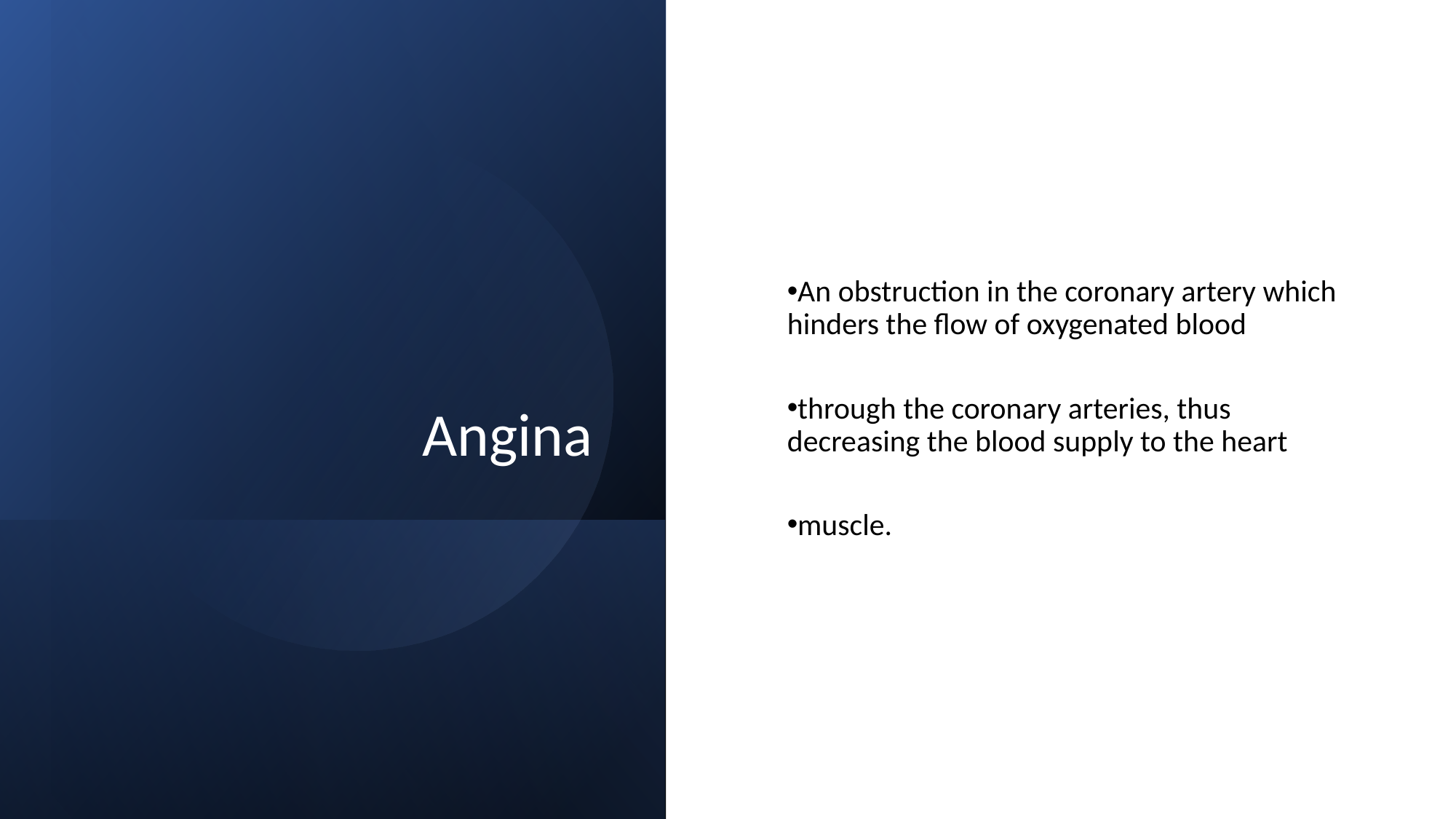

# Angina

An obstruction in the coronary artery which hinders the flow of oxygenated blood

through the coronary arteries, thus decreasing the blood supply to the heart

muscle.